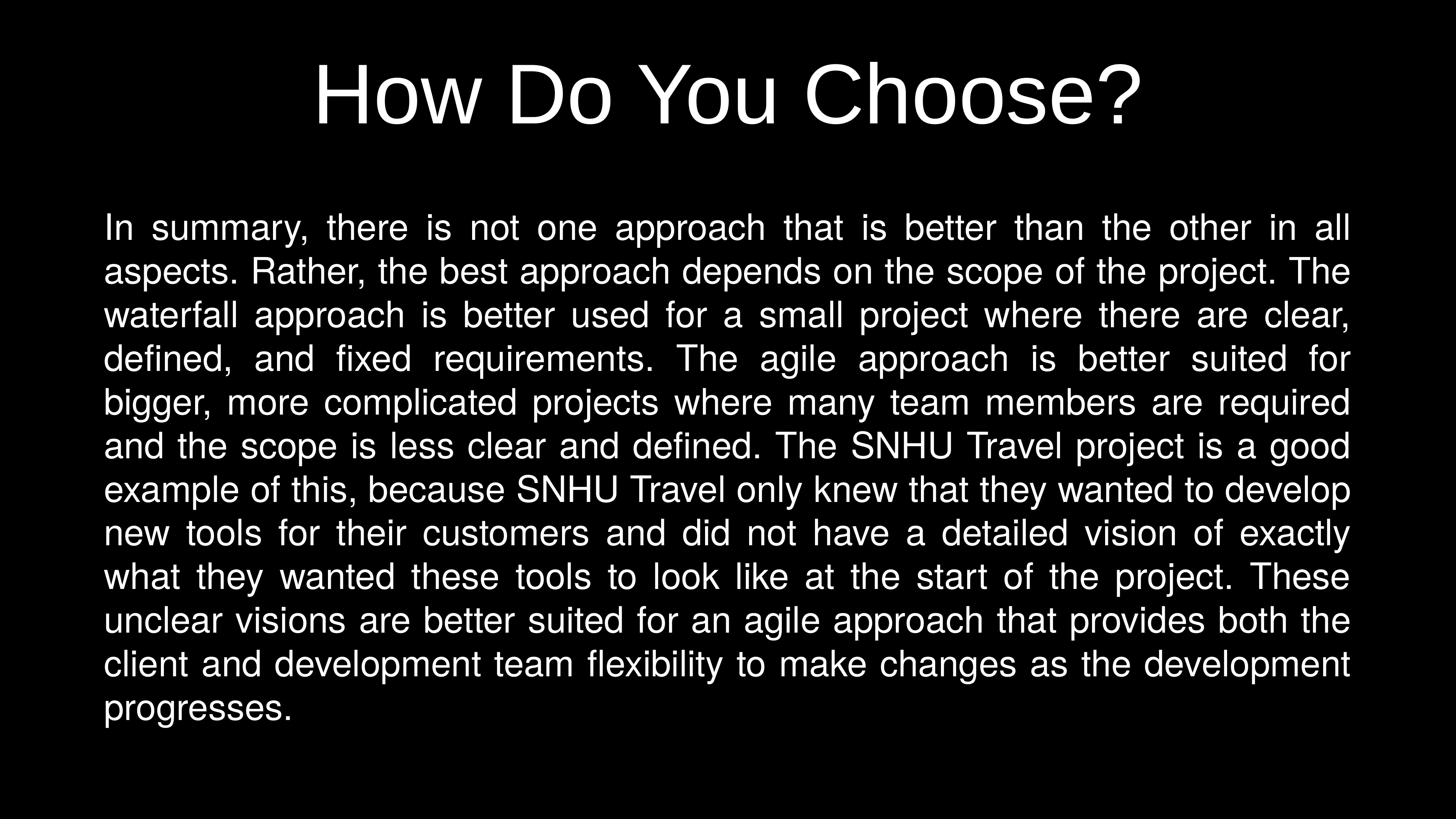

# How Do You Choose?
In summary, there is not one approach that is better than the other in all aspects. Rather, the best approach depends on the scope of the project. The waterfall approach is better used for a small project where there are clear, defined, and fixed requirements. The agile approach is better suited for bigger, more complicated projects where many team members are required and the scope is less clear and defined. The SNHU Travel project is a good example of this, because SNHU Travel only knew that they wanted to develop new tools for their customers and did not have a detailed vision of exactly what they wanted these tools to look like at the start of the project. These unclear visions are better suited for an agile approach that provides both the client and development team flexibility to make changes as the development progresses.